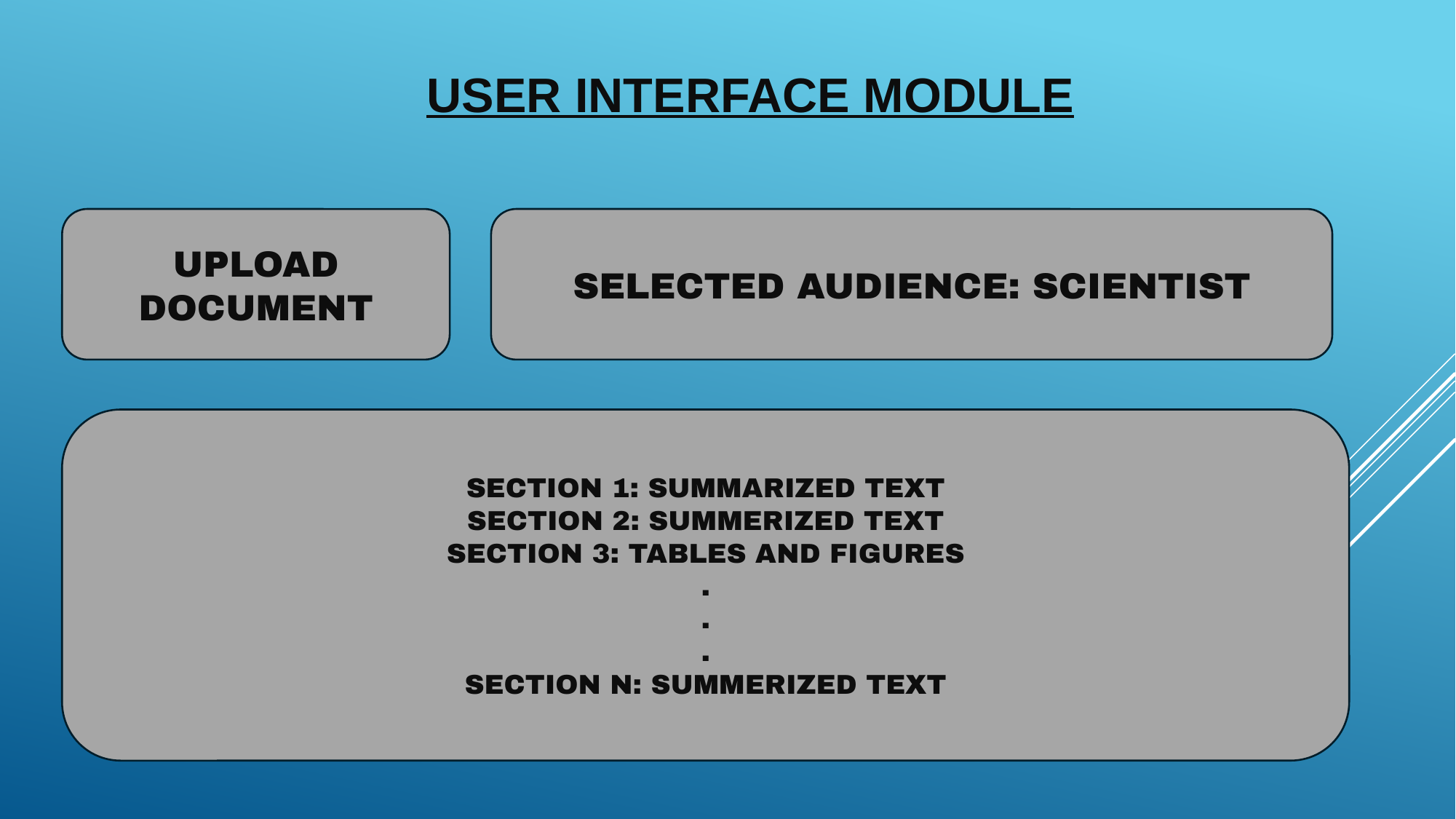

USER INTERFACE MODULE
UPLOAD DOCUMENT
SELECTED AUDIENCE: SCIENTIST
SECTION 1: SUMMARIZED TEXT
SECTION 2: SUMMERIZED TEXT
SECTION 3: TABLES AND FIGURES
.
.
.
SECTION N: SUMMERIZED TEXT